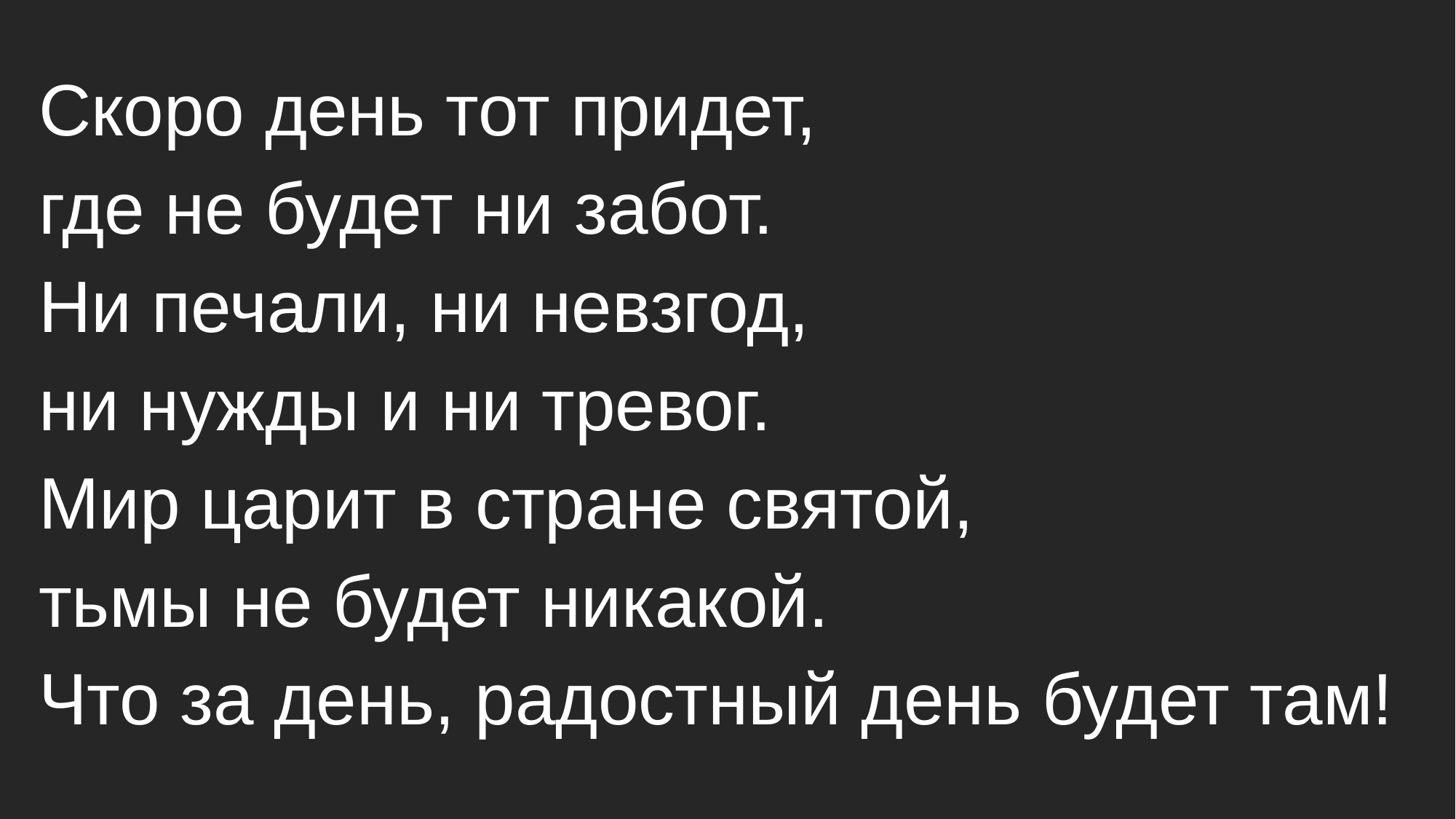

Скоро день тот придет,
где не будет ни забот.
Ни печали, ни невзгод,
ни нужды и ни тревог.
Мир царит в стране святой,
тьмы не будет никакой.
Что за день, радостный день будет там!